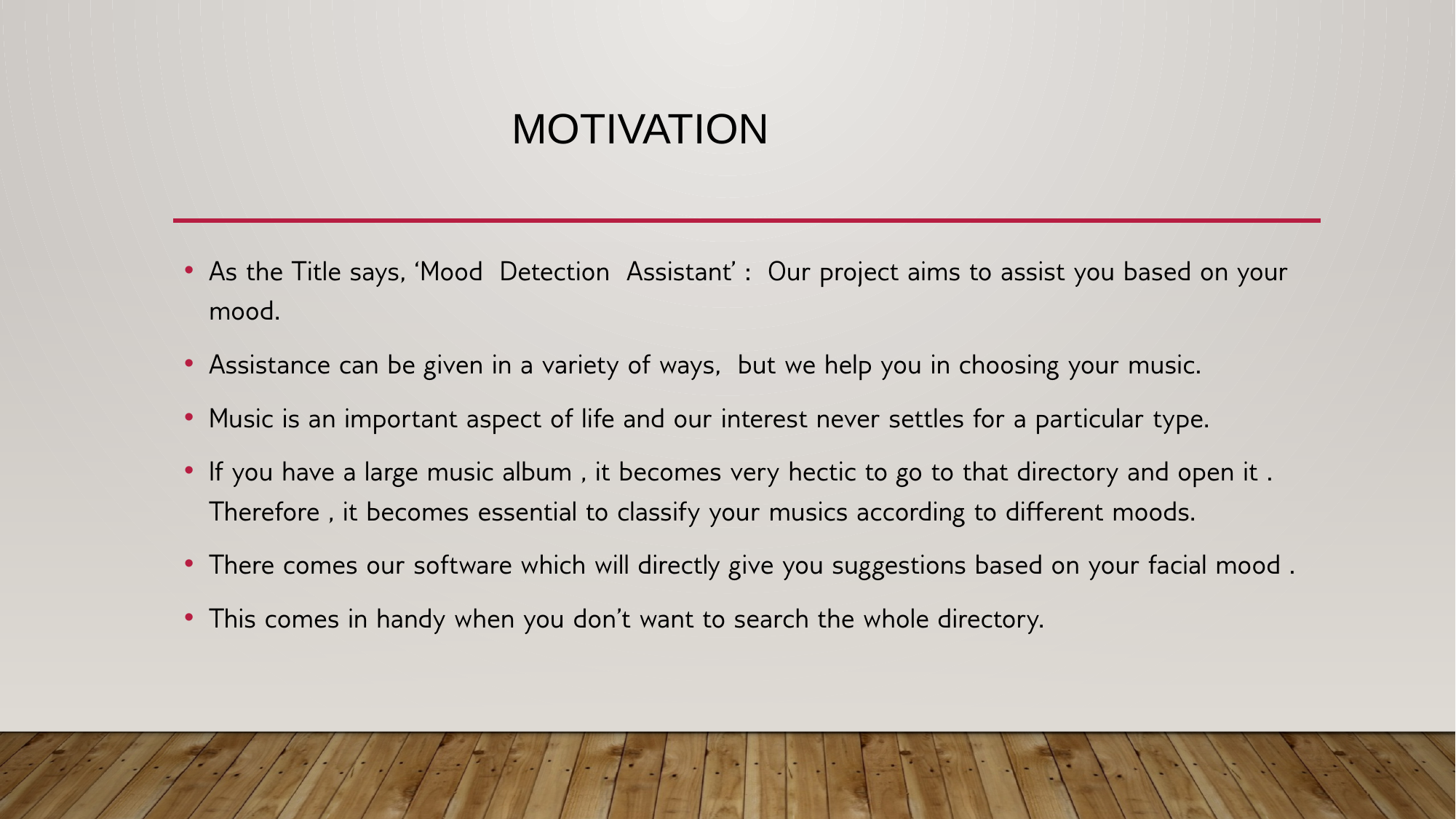

# MOTIVATION
As the Title says, ‘Mood  Detection  Assistant’ :  Our project aims to assist you based on your mood.
Assistance can be given in a variety of ways,  but we help you in choosing your music.
Music is an important aspect of life and our interest never settles for a particular type.
If you have a large music album , it becomes very hectic to go to that directory and open it . Therefore , it becomes essential to classify your musics according to different moods.
There comes our software which will directly give you suggestions based on your facial mood .
This comes in handy when you don’t want to search the whole directory.